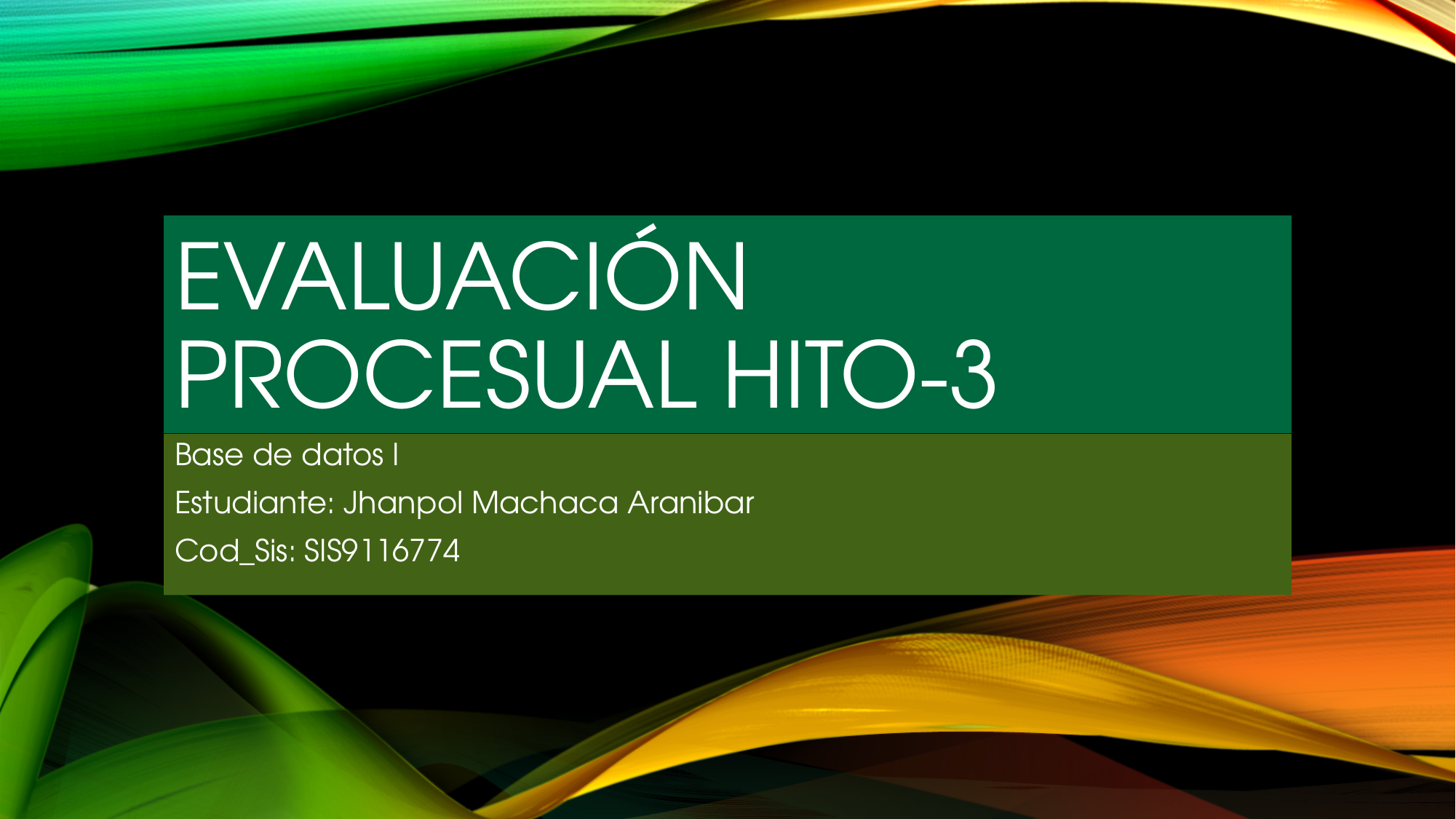

# Evaluación procesual Hito-3
Base de datos I
Estudiante: Jhanpol Machaca Aranibar
Cod_Sis: SIS9116774